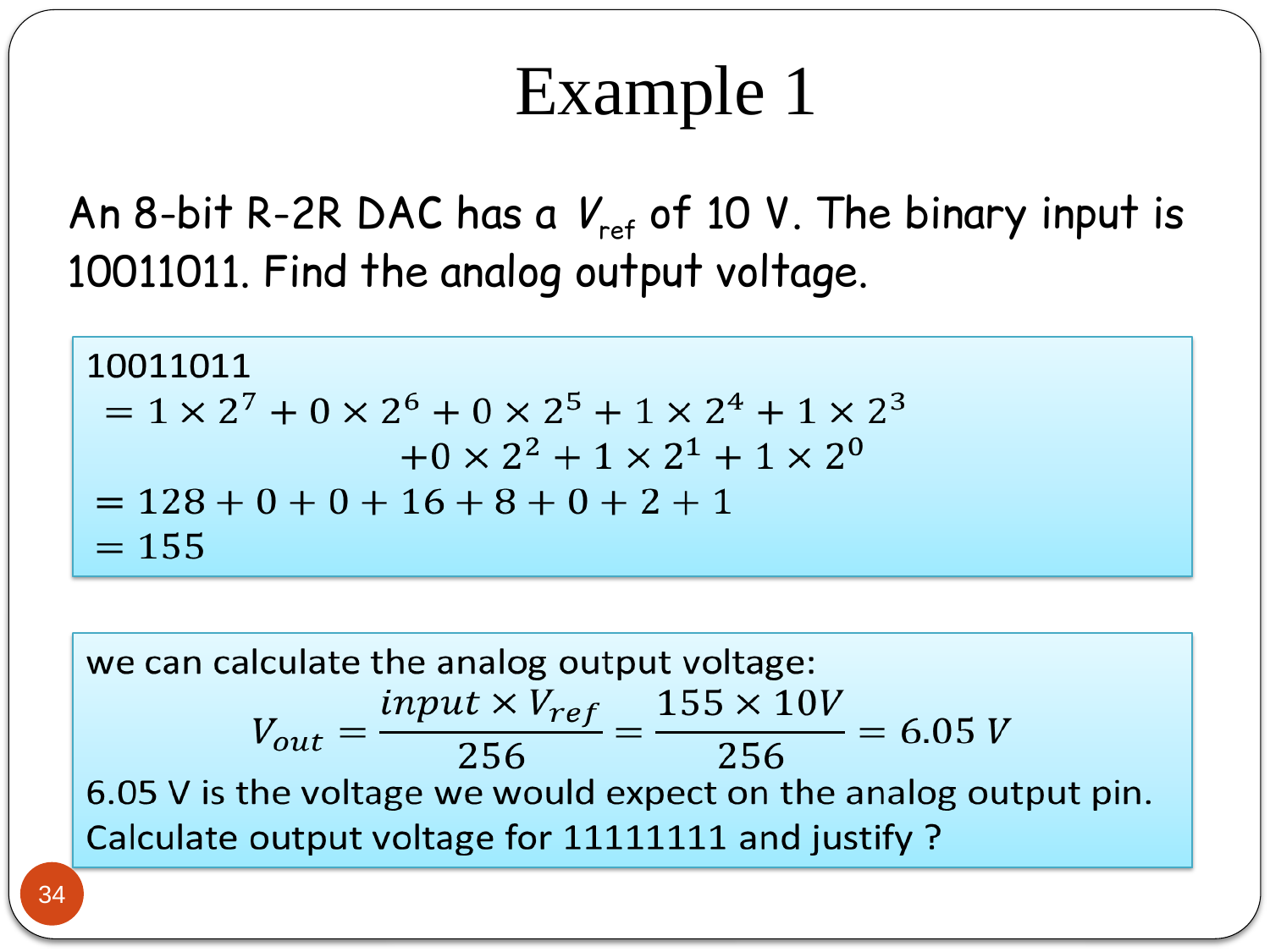

# Example 1
An 8-bit R-2R DAC has a Vref of 10 V. The binary input is 10011011. Find the analog output voltage.

34